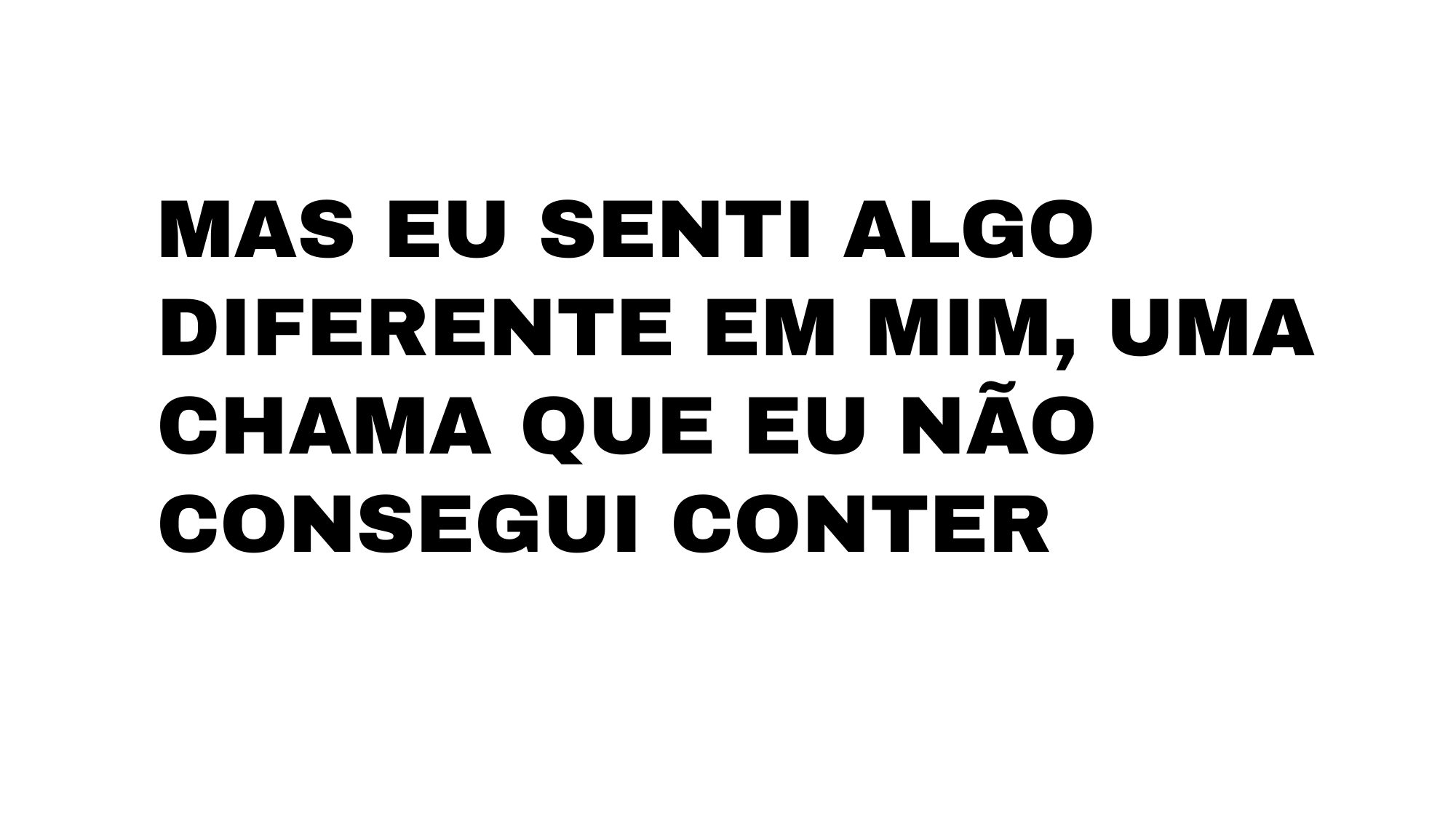

MAS EU SENTI ALGO DIFERENTE EM MIM, UMA CHAMA QUE EU NÃO CONSEGUI CONTER